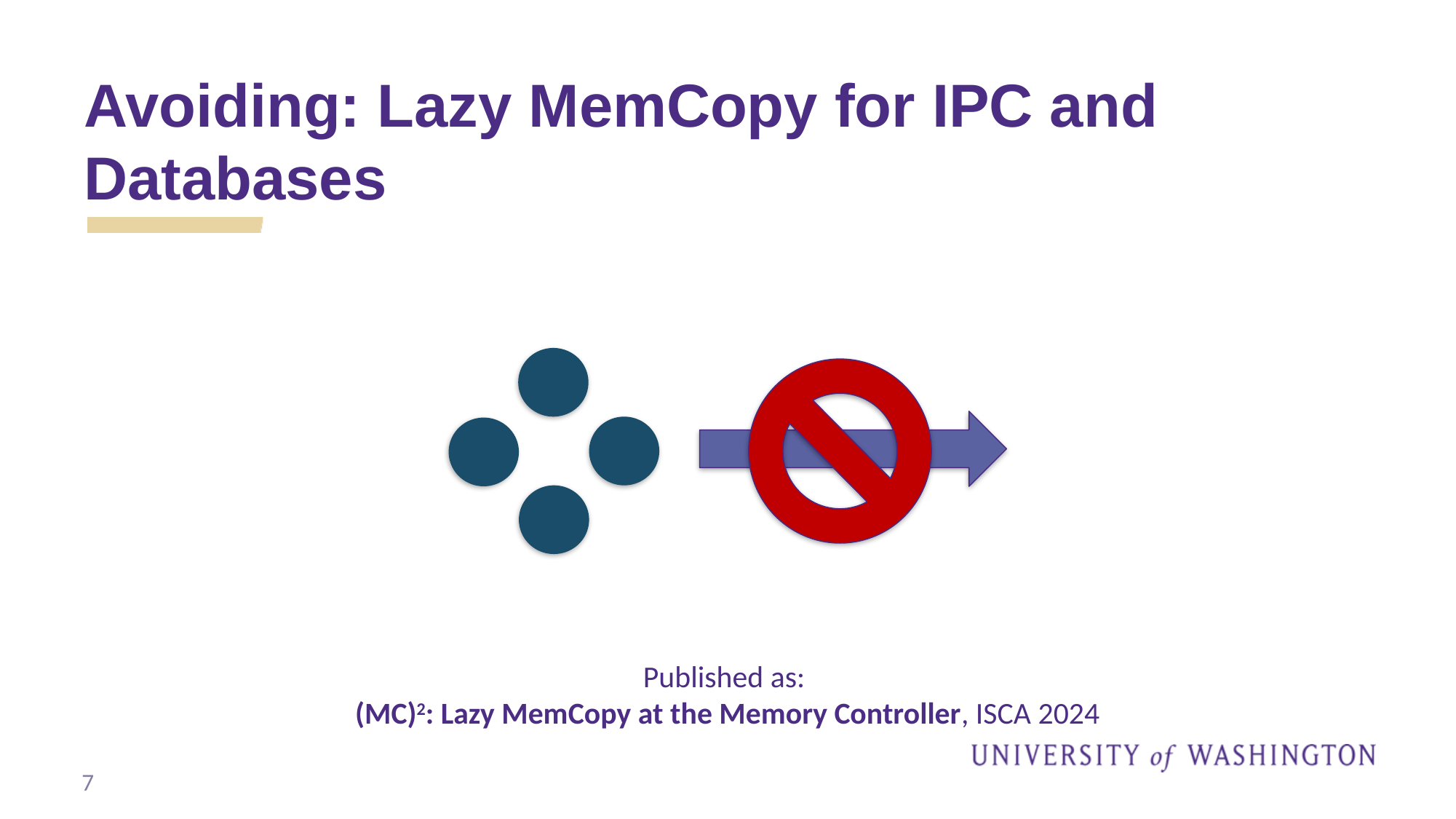

# Avoiding: Lazy MemCopy for IPC and Databases

Published as:
(MC)2: Lazy MemCopy at the Memory Controller, ISCA 2024
7